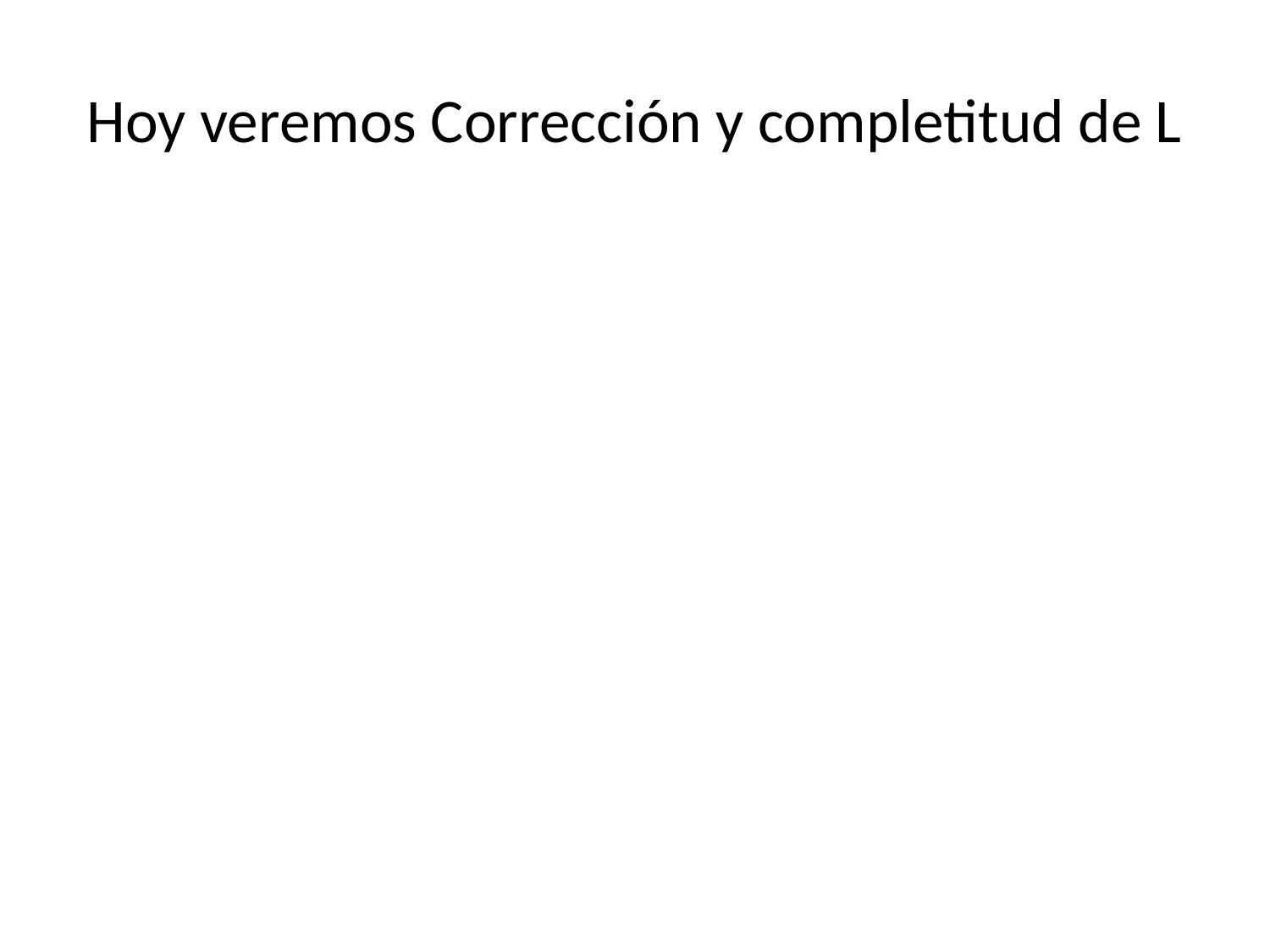

# Hoy veremos Corrección y completitud de L